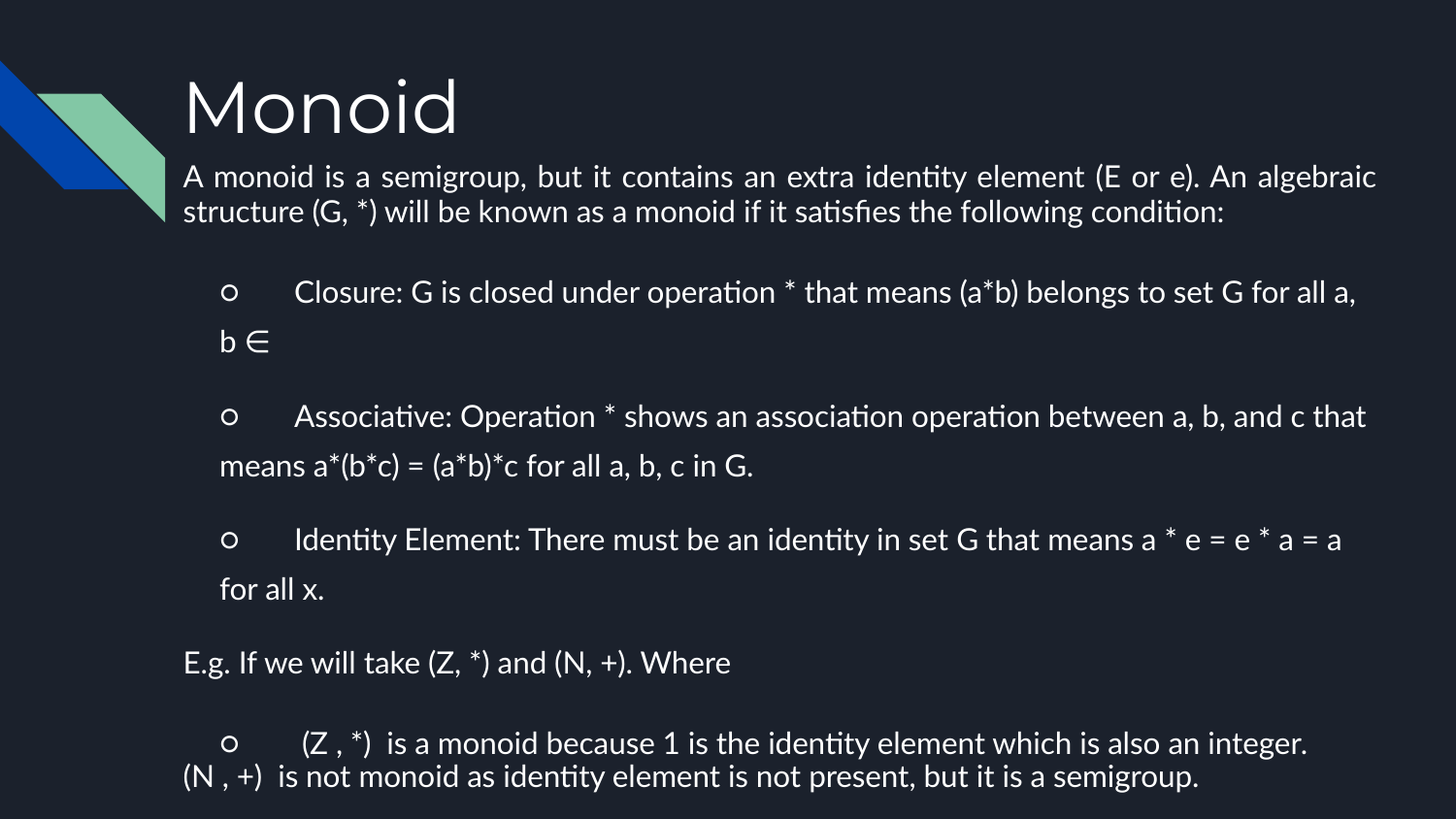

# Monoid

A monoid is a semigroup, but it contains an extra identity element (E or e). An algebraic structure (G, *) will be known as a monoid if it satisfies the following condition:
○       Closure: G is closed under operation * that means (a*b) belongs to set G for all a, b ∈
○       Associative: Operation * shows an association operation between a, b, and c that means a*(b*c) = (a*b)*c for all a, b, c in G.
○       Identity Element: There must be an identity in set G that means a * e = e * a = a for all x.
E.g. If we will take (Z, *) and (N, +). Where
○        (Z , *)  is a monoid because 1 is the identity element which is also an integer.
(N , +)  is not monoid as identity element is not present, but it is a semigroup.